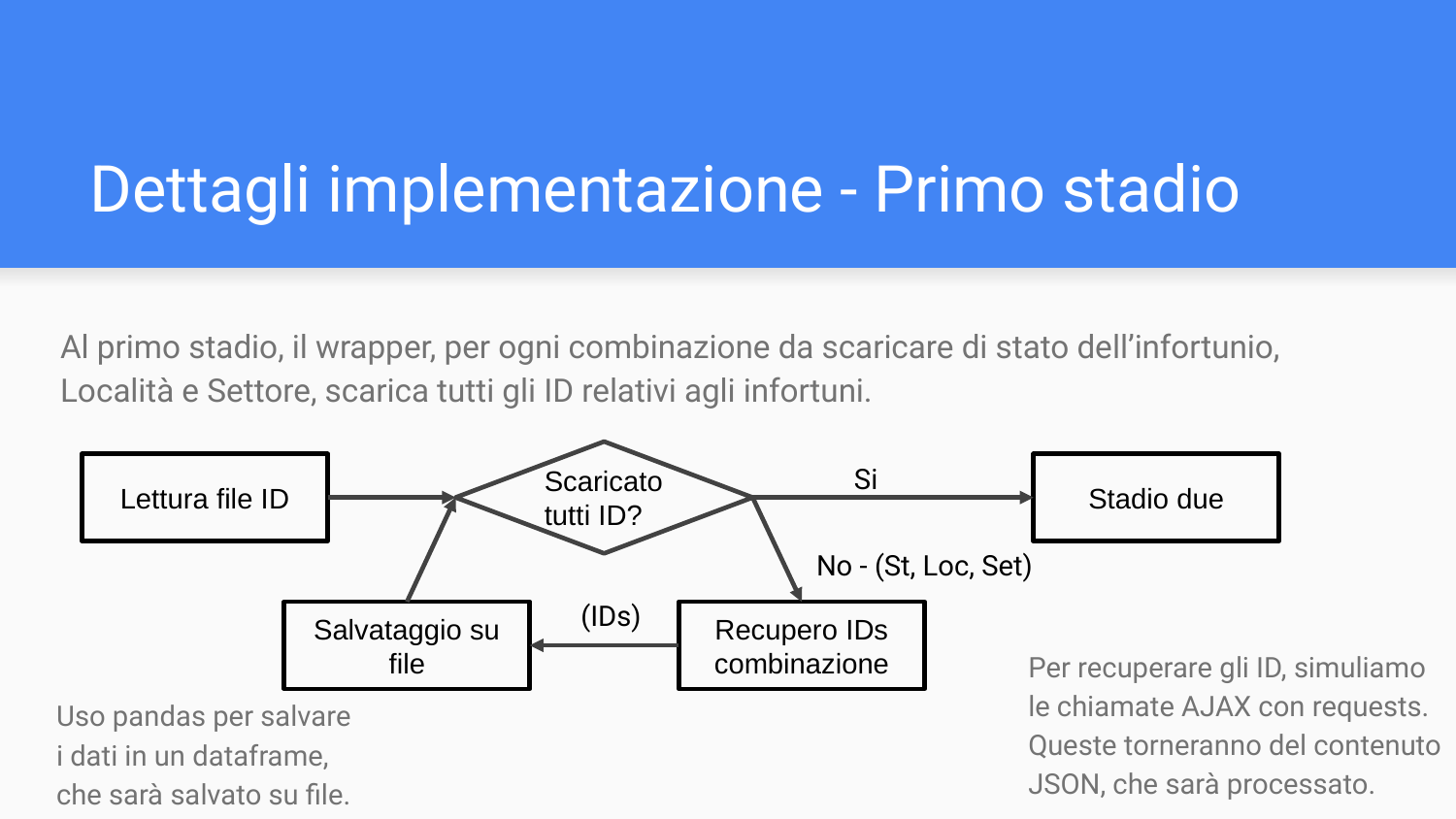

# Dettagli implementazione - Primo stadio
Al primo stadio, il wrapper, per ogni combinazione da scaricare di stato dell’infortunio, Località e Settore, scarica tutti gli ID relativi agli infortuni.
Scaricato tutti ID?
Si

Lettura file ID
Stadio due
No - (St, Loc, Set)

(IDs)

Salvataggio su file
Recupero IDs combinazione
Per recuperare gli ID, simuliamo le chiamate AJAX con requests. Queste torneranno del contenuto JSON, che sarà processato.
Uso pandas per salvare i dati in un dataframe, che sarà salvato su file.